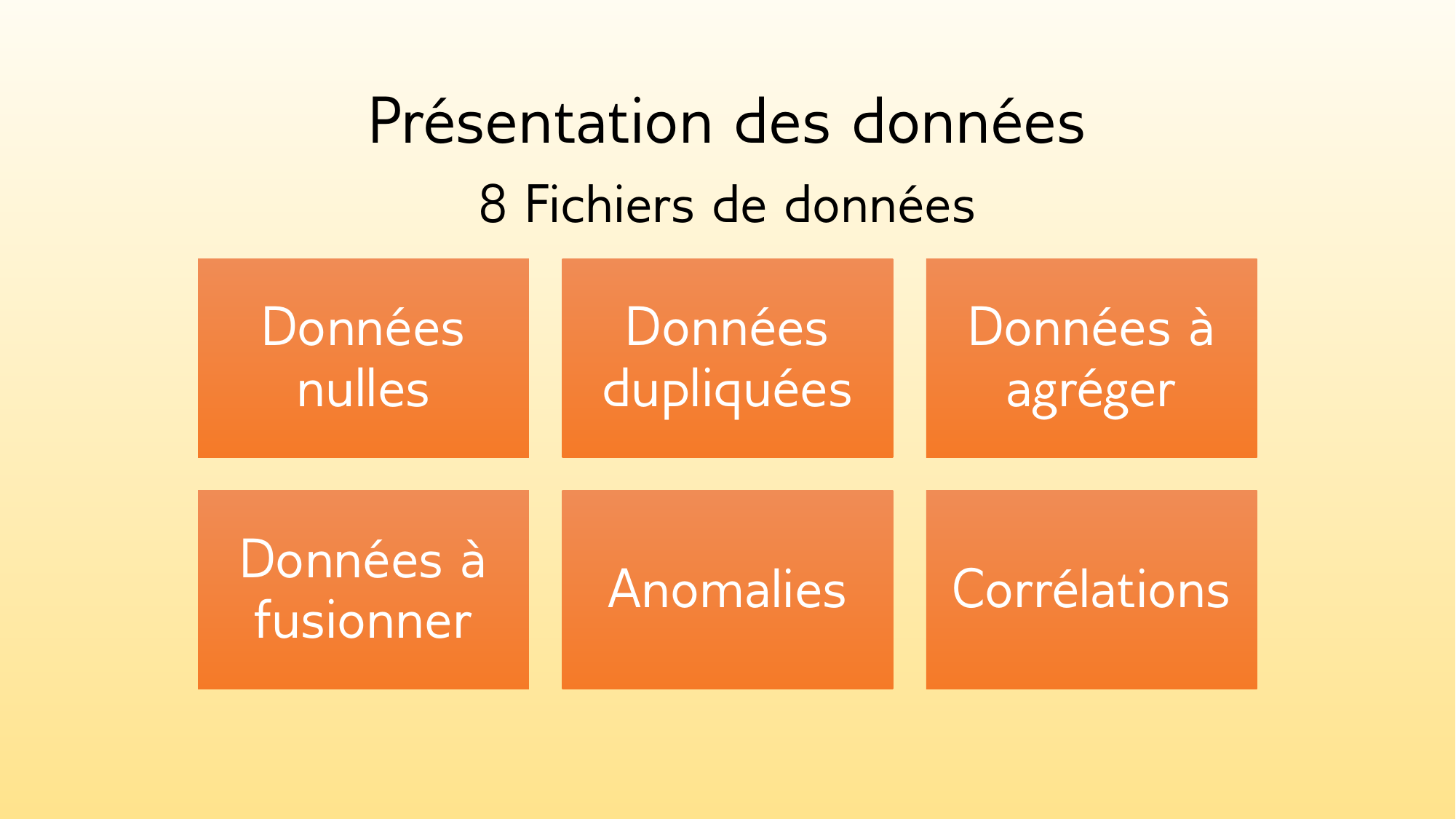

# Présentation des données
8 Fichiers de données
Données nulles
Données dupliquées
Données à agréger
Données à fusionner
Anomalies
Corrélations